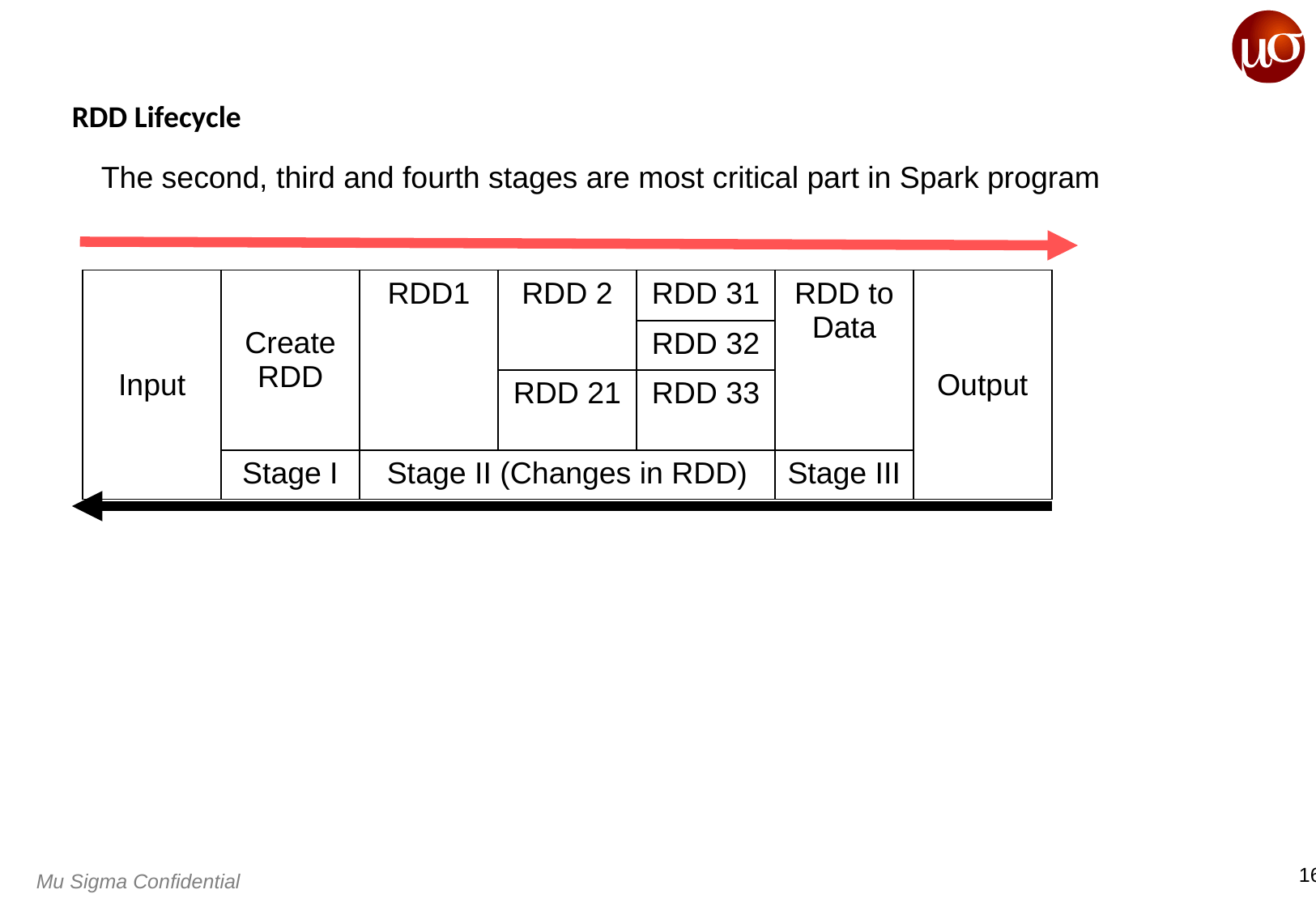

RDD Lifecycle
# The second, third and fourth stages are most critical part in Spark program
| Input | Create RDD | RDD1 | RDD 2 | RDD 31 | RDD to Data | Output |
| --- | --- | --- | --- | --- | --- | --- |
|  |  |  |  | RDD 32 |  |  |
|  |  |  | RDD 21 | RDD 33 |  |  |
|  | Stage I | Stage II (Changes in RDD) |  |  | Stage III |  |